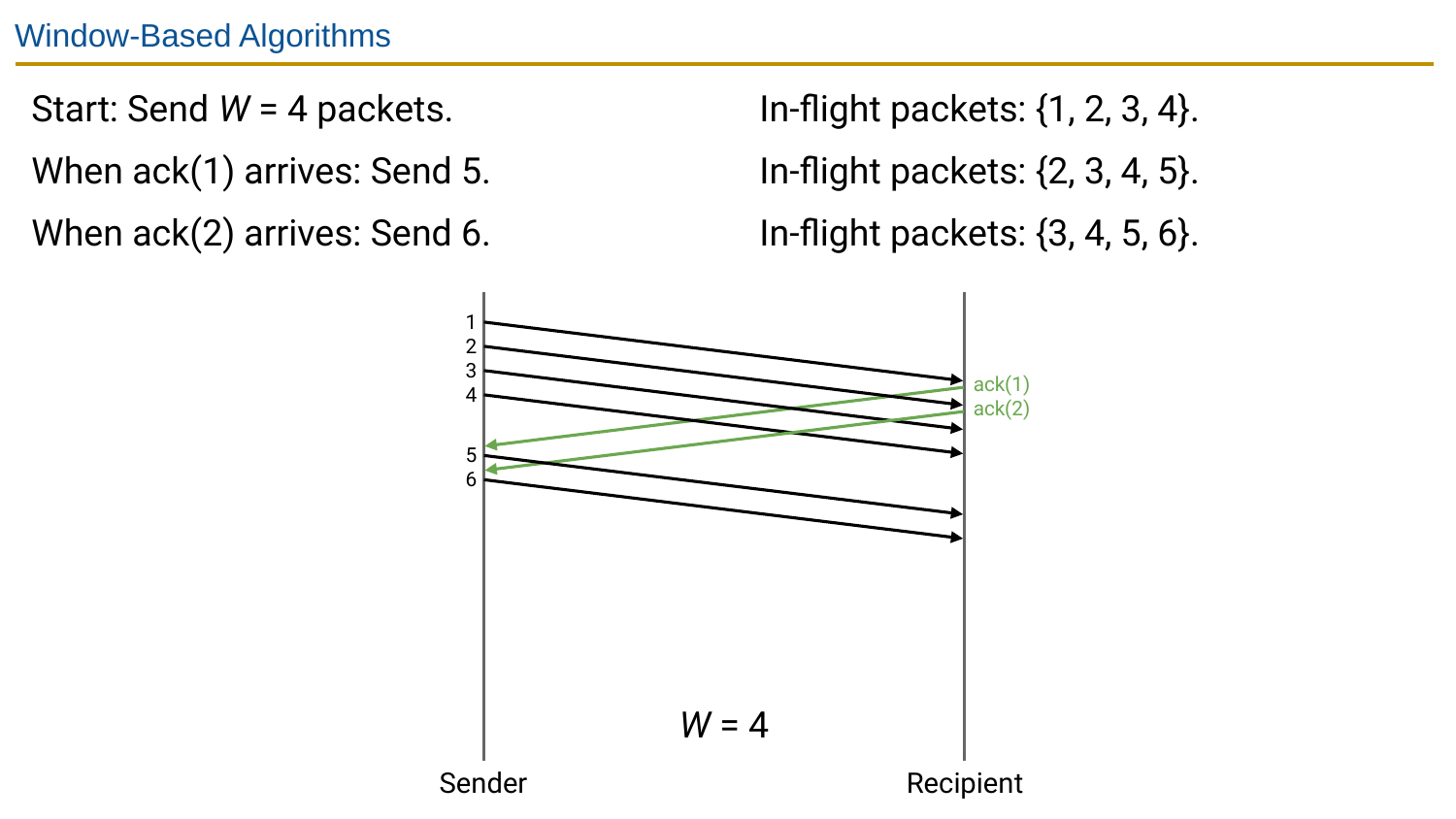

# Window-Based Algorithms
Start: Send W = 4 packets.			In-flight packets: {1, 2, 3, 4}.
When ack(1) arrives: Send 5.		In-flight packets: {2, 3, 4, 5}.
When ack(2) arrives: Send 6.		In-flight packets: {3, 4, 5, 6}.
1
2
3
4
ack(1)
ack(2)
5
6
W = 4
Sender
Recipient